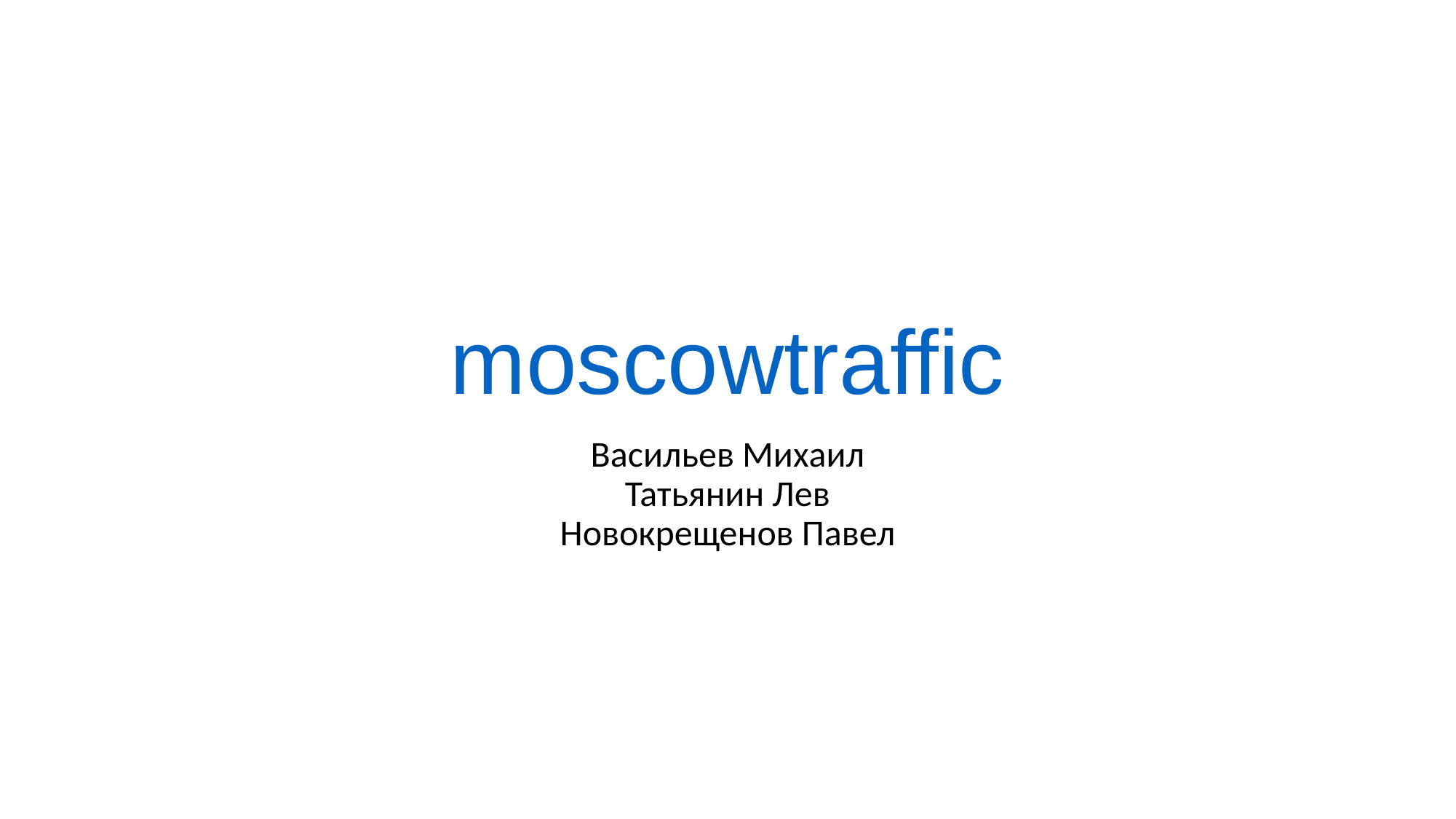

# moscowtraffic
Васильев Михаил
Татьянин Лев
Новокрещенов Павел